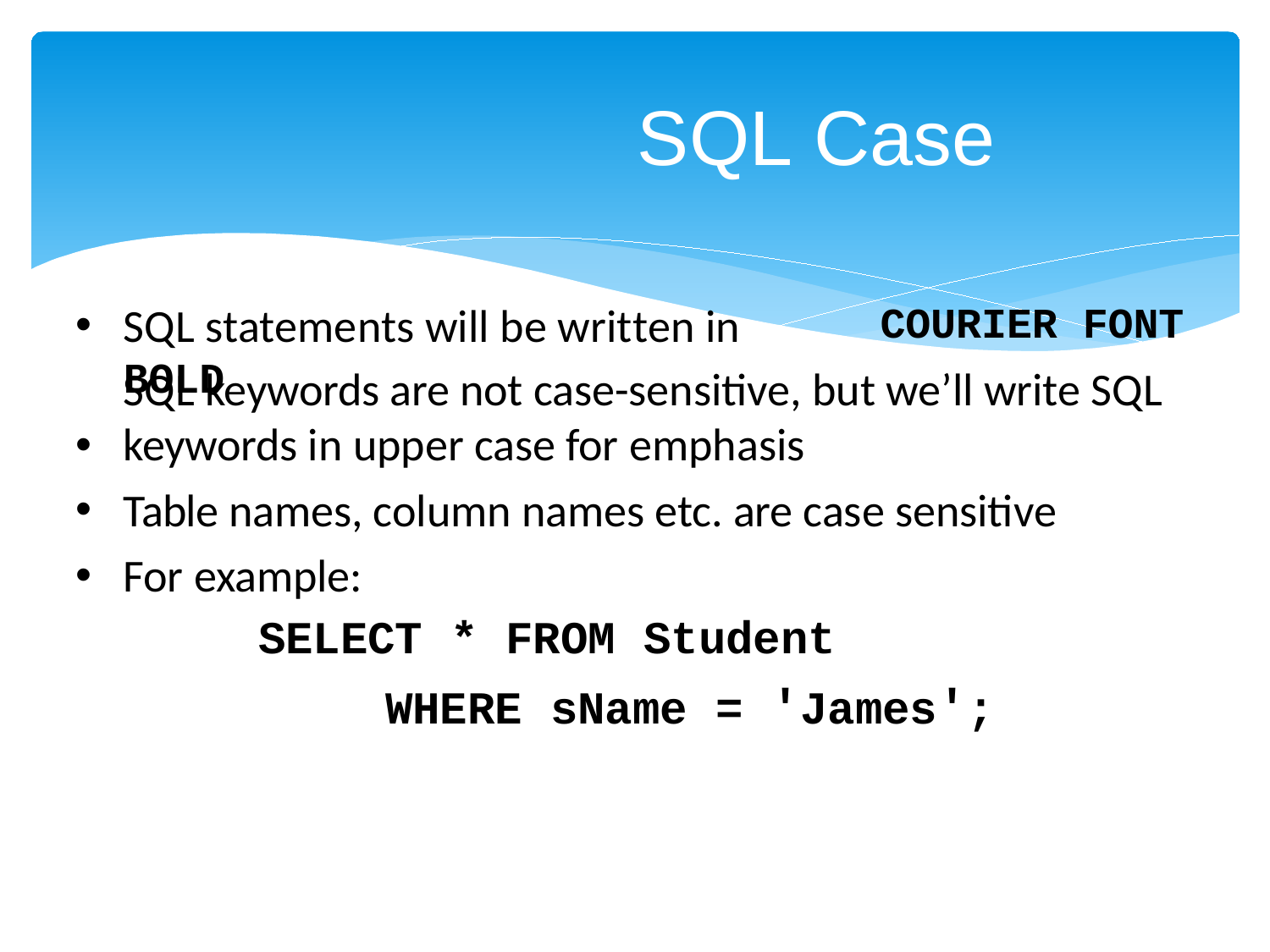

# SQL Case
SQL statements will be written in	BOLD
•
COURIER FONT
SQL keywords are not case-sensitive, but we’ll write SQL
keywords in upper case for emphasis
Table names, column names etc. are case sensitive
For example:
SELECT
* FROM
Student
= 'James';
WHERE
sName